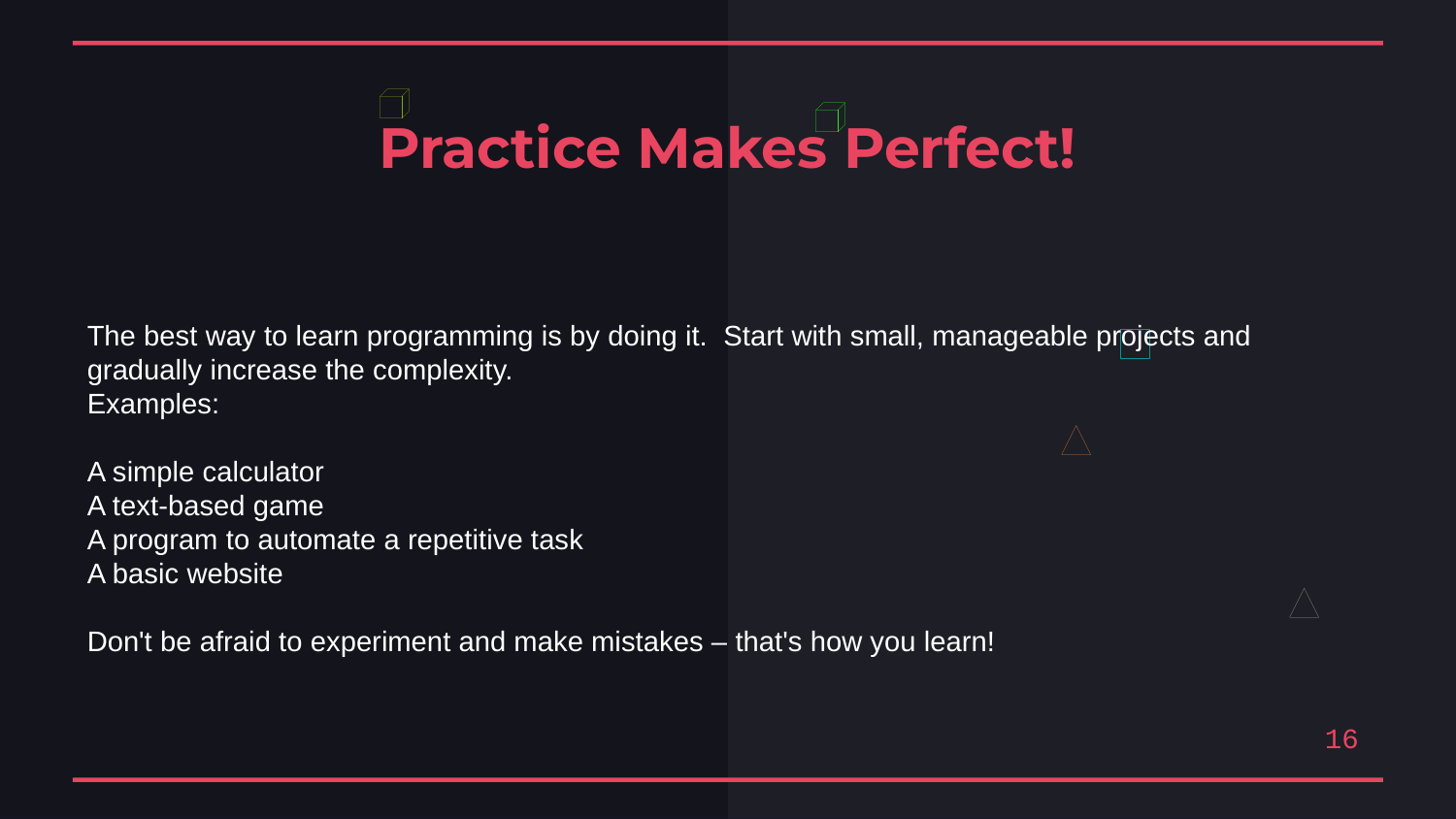

Practice Makes Perfect!

The best way to learn programming is by doing it.  Start with small, manageable projects and gradually increase the complexity.
Examples:

A simple calculator
A text-based game
A program to automate a repetitive task
A basic website

Don't be afraid to experiment and make mistakes – that's how you learn!

16